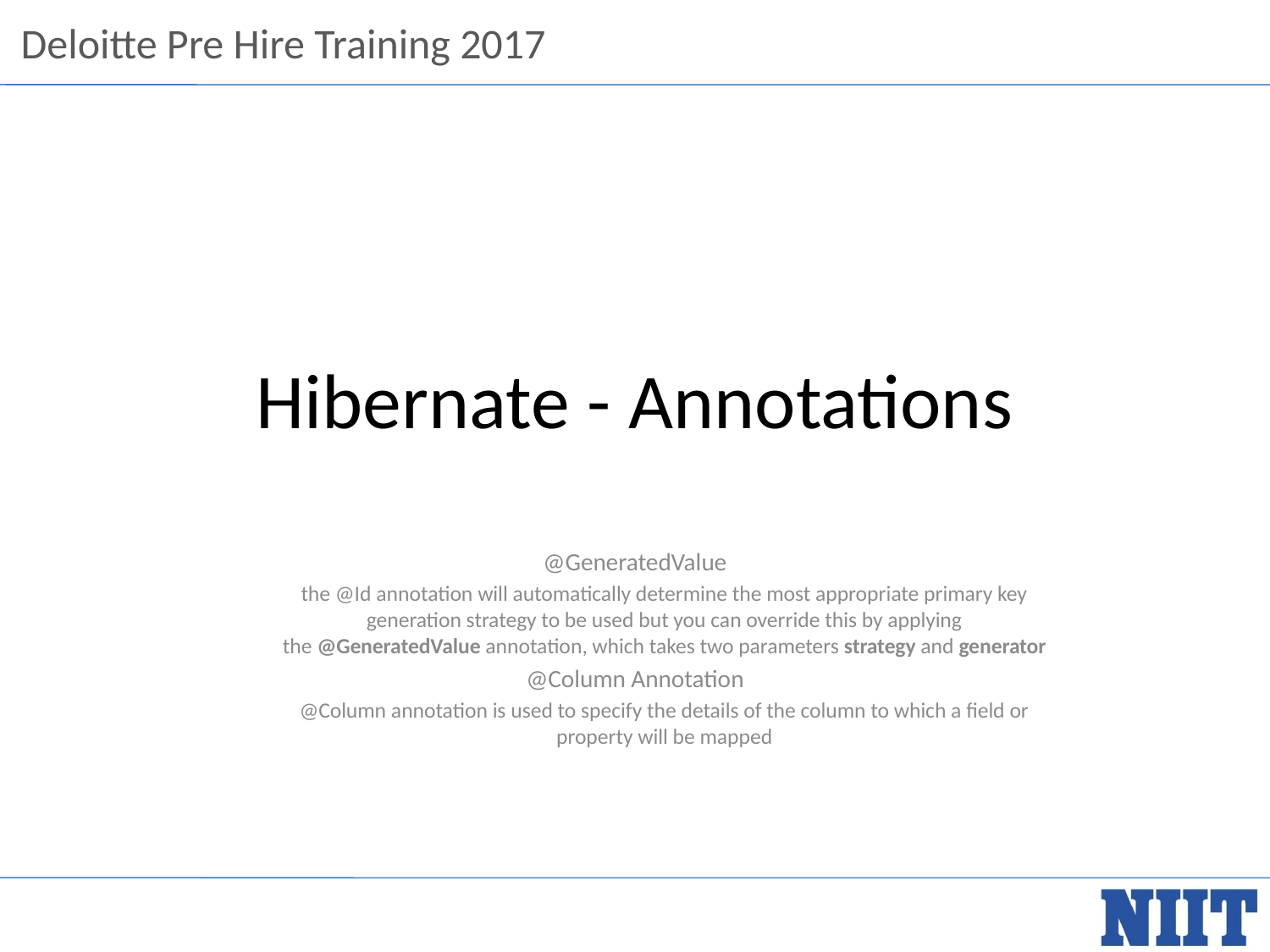

# Hibernate - Annotations
@GeneratedValue
the @Id annotation will automatically determine the most appropriate primary key generation strategy to be used but you can override this by applying the @GeneratedValue annotation, which takes two parameters strategy and generator
@Column Annotation
@Column annotation is used to specify the details of the column to which a field or property will be mapped